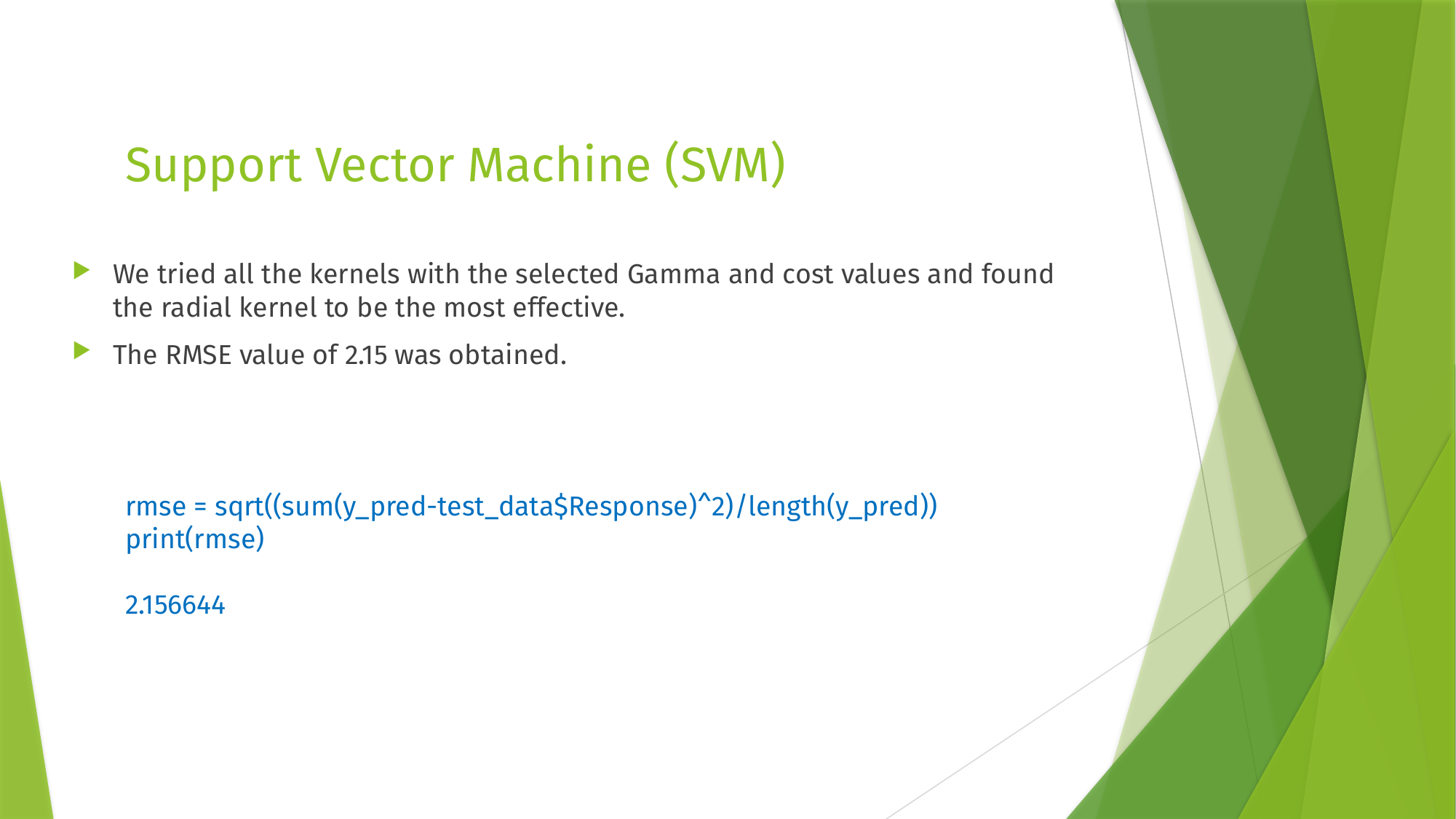

Support Vector Machine (SVM)
We tried all the kernels with the selected Gamma and cost values and found the radial kernel to be the most effective.
The RMSE value of 2.15 was obtained.

rmse = sqrt((sum(y_pred-test_data$Response)^2)/length(y_pred))
print(rmse)

2.156644